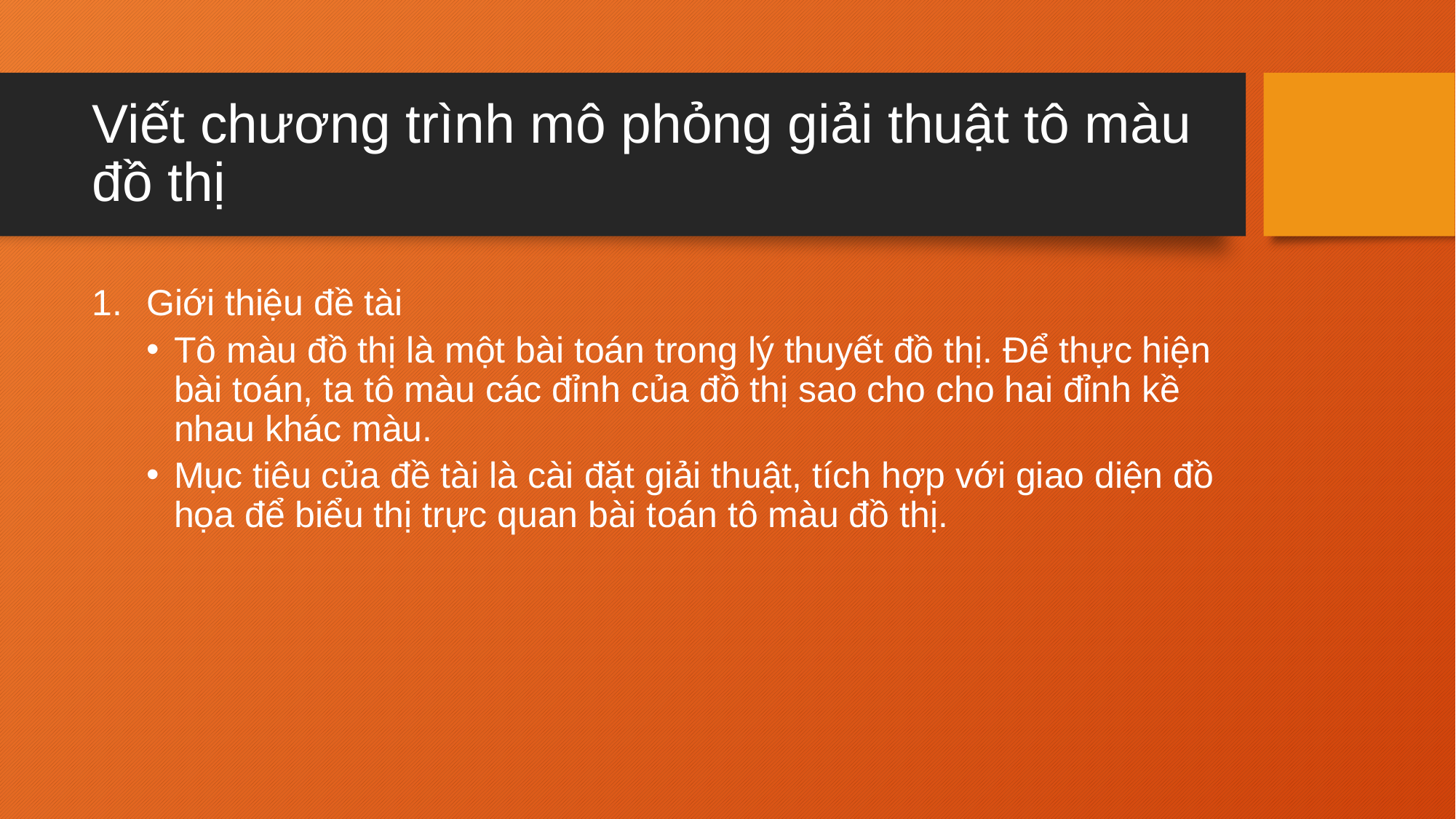

# Viết chương trình mô phỏng giải thuật tô màu đồ thị
Giới thiệu đề tài
Tô màu đồ thị là một bài toán trong lý thuyết đồ thị. Để thực hiện bài toán, ta tô màu các đỉnh của đồ thị sao cho cho hai đỉnh kề nhau khác màu.
Mục tiêu của đề tài là cài đặt giải thuật, tích hợp với giao diện đồ họa để biểu thị trực quan bài toán tô màu đồ thị.